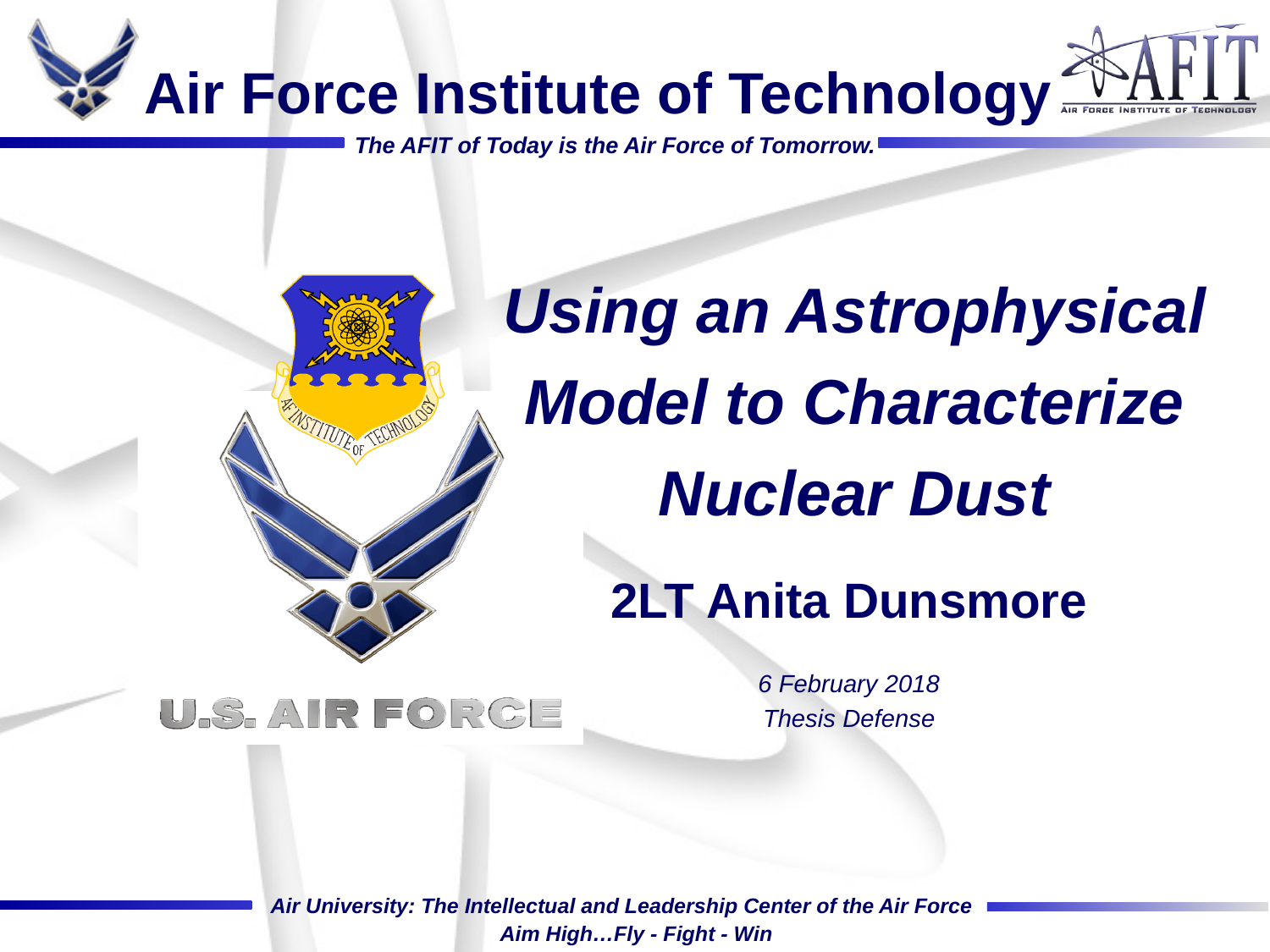

Using an Astrophysical Model to Characterize Nuclear Dust
2LT Anita Dunsmore

6 February 2018
Thesis Defense